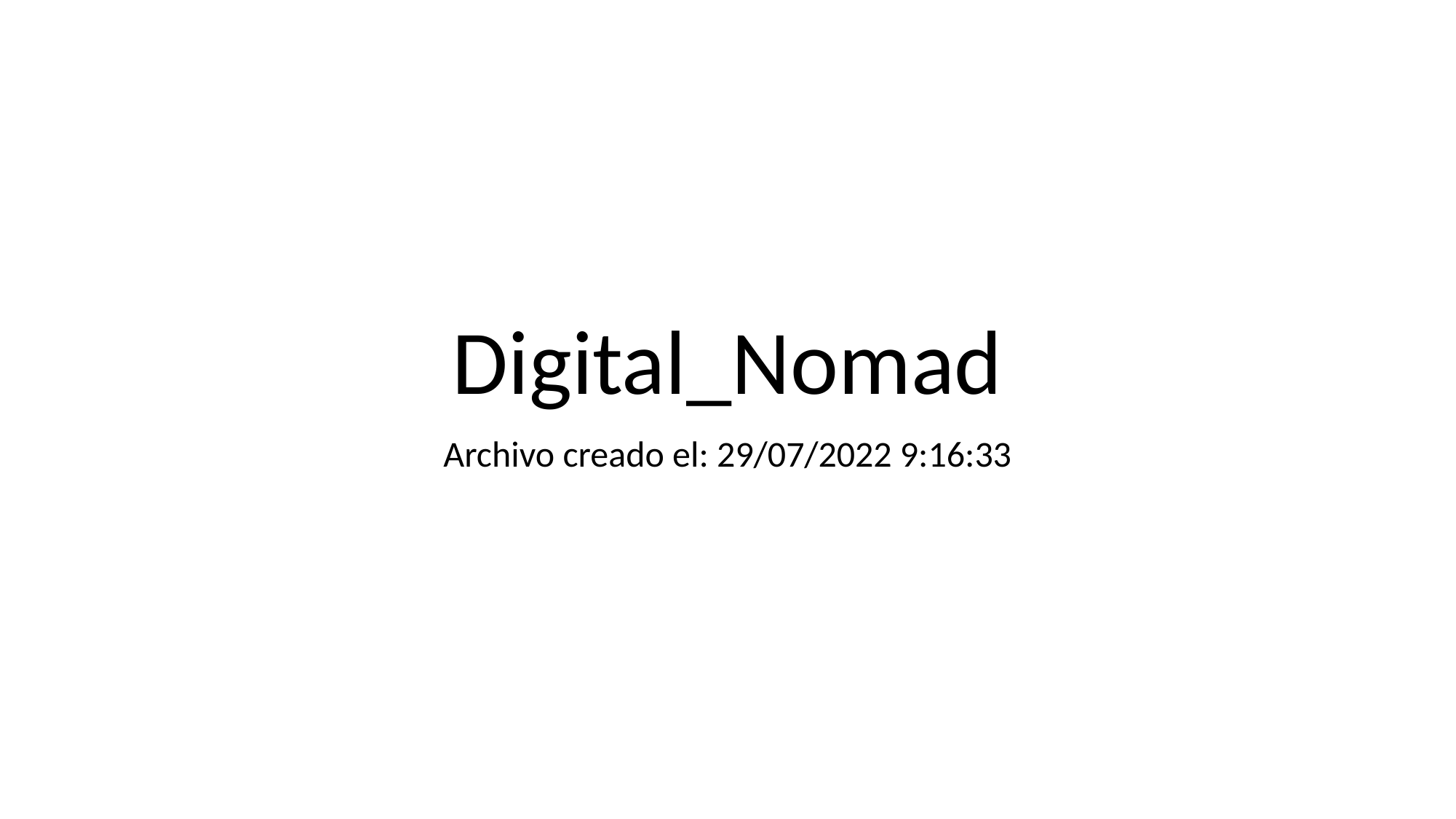

# Digital_Nomad
Archivo creado el: 29/07/2022 9:16:33